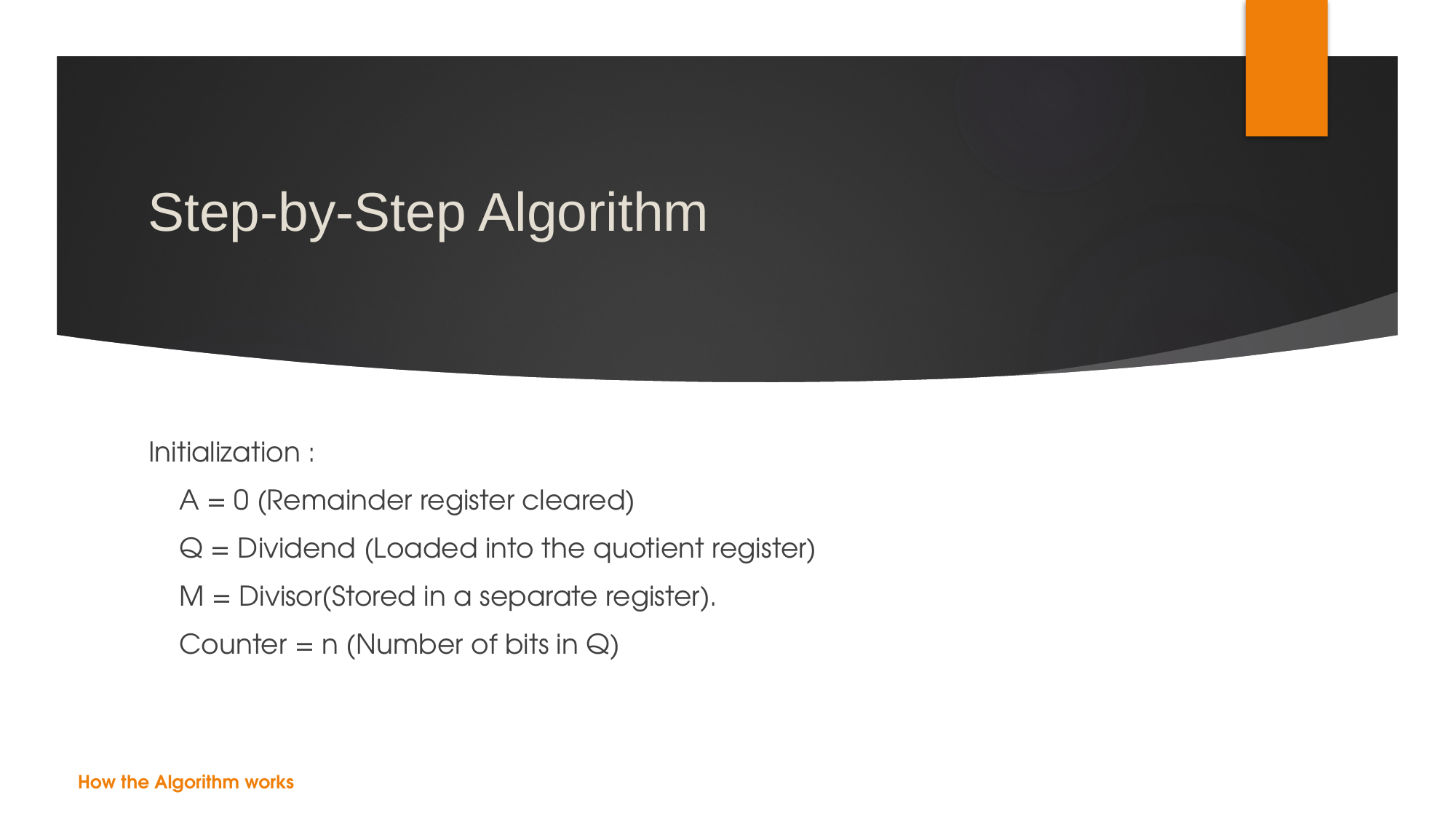

# Step-by-Step Algorithm
Initialization :
    A = 0 (Remainder register cleared)
    Q = Dividend (Loaded into the quotient register)
    M = Divisor(Stored in a separate register).
    Counter = n (Number of bits in Q)

How the Algorithm works